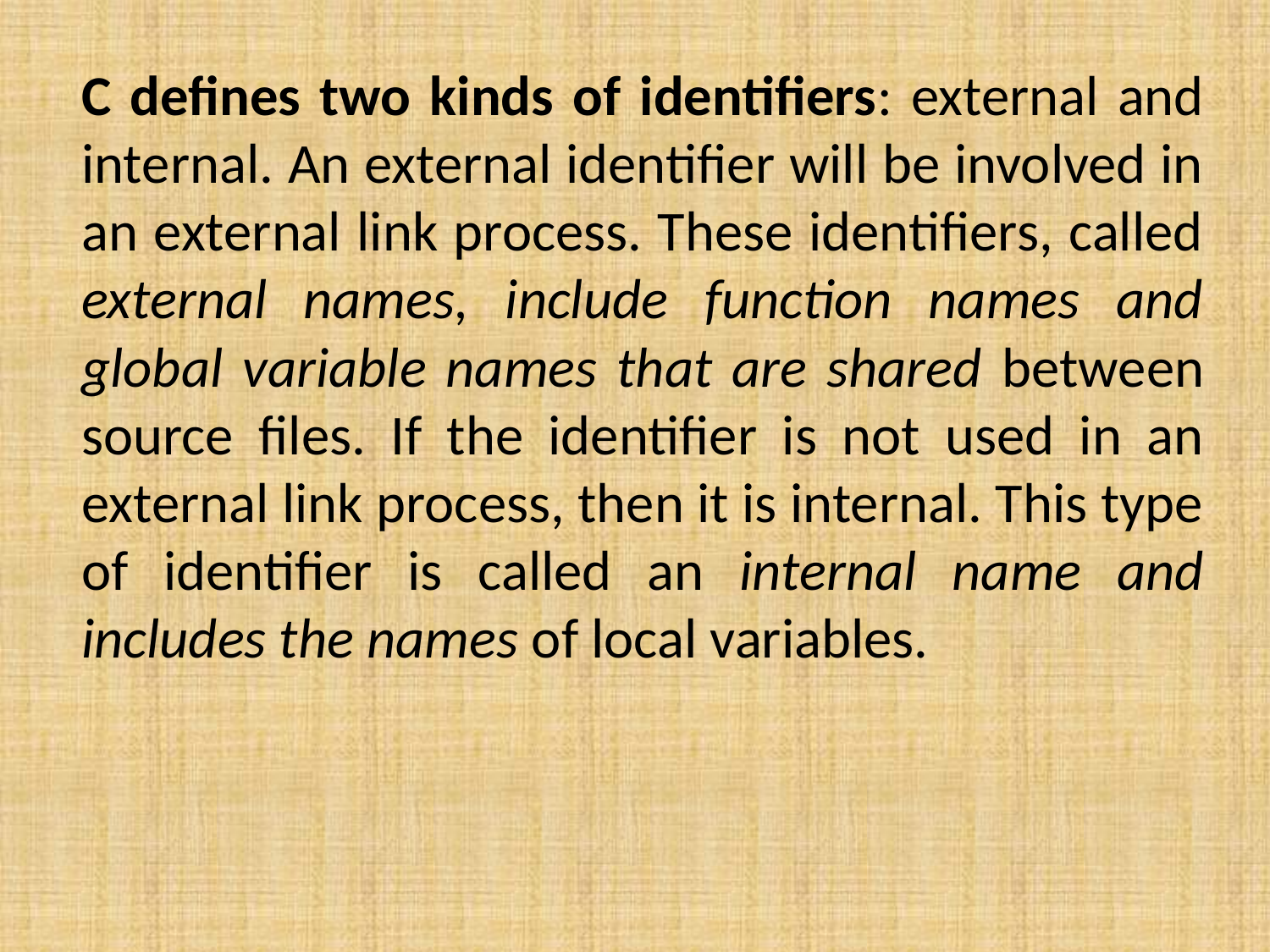

C defines two kinds of identifiers: external and internal. An external identifier will be involved in an external link process. These identifiers, called external names, include function names and global variable names that are shared between source files. If the identifier is not used in an external link process, then it is internal. This type of identifier is called an internal name and includes the names of local variables.